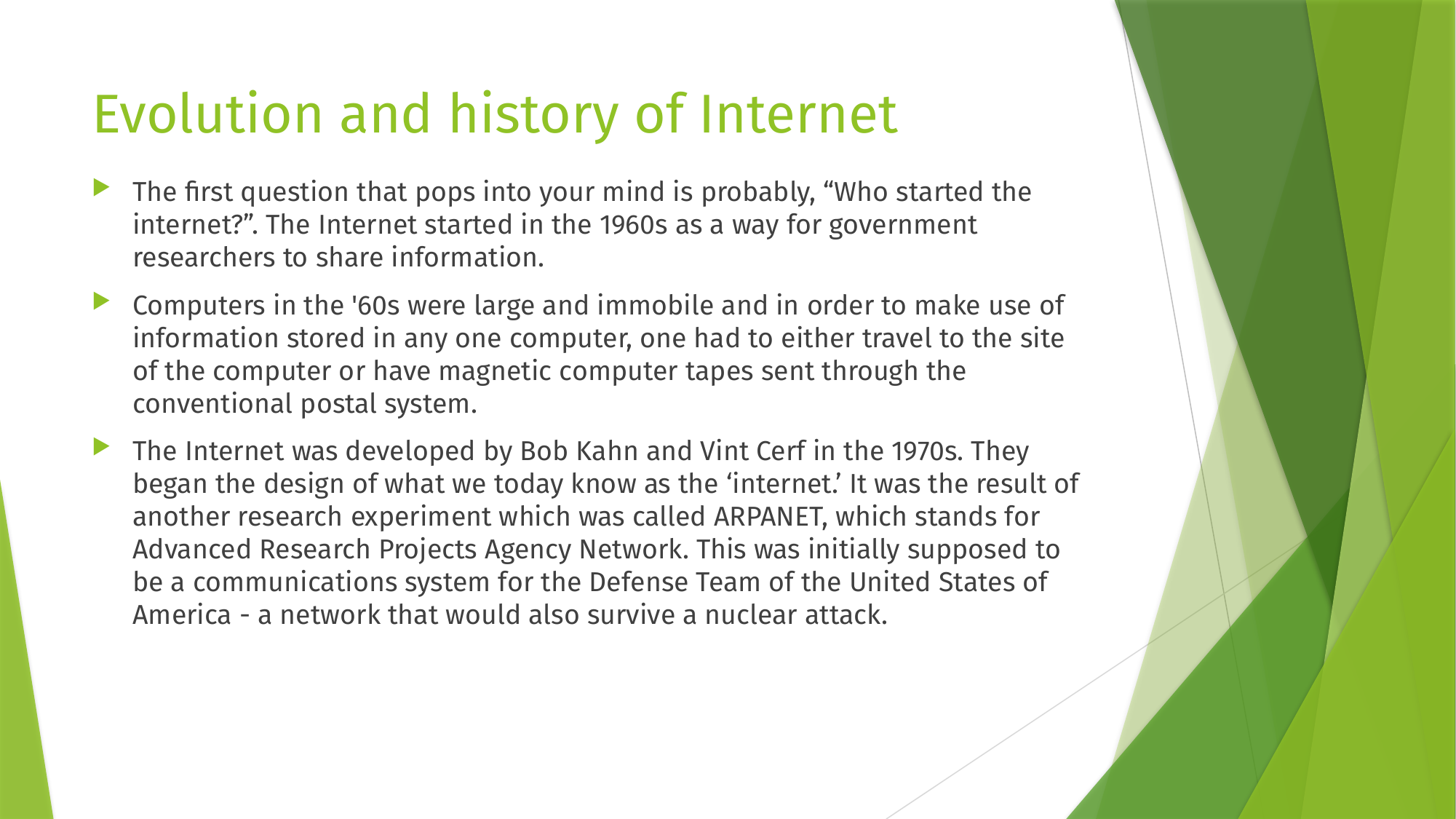

# Evolution and history of Internet
The first question that pops into your mind is probably, “Who started the internet?”. The Internet started in the 1960s as a way for government researchers to share information.
Computers in the '60s were large and immobile and in order to make use of information stored in any one computer, one had to either travel to the site of the computer or have magnetic computer tapes sent through the conventional postal system.
The Internet was developed by Bob Kahn and Vint Cerf in the 1970s. They began the design of what we today know as the ‘internet.’ It was the result of another research experiment which was called ARPANET, which stands for Advanced Research Projects Agency Network. This was initially supposed to be a communications system for the Defense Team of the United States of America - a network that would also survive a nuclear attack.